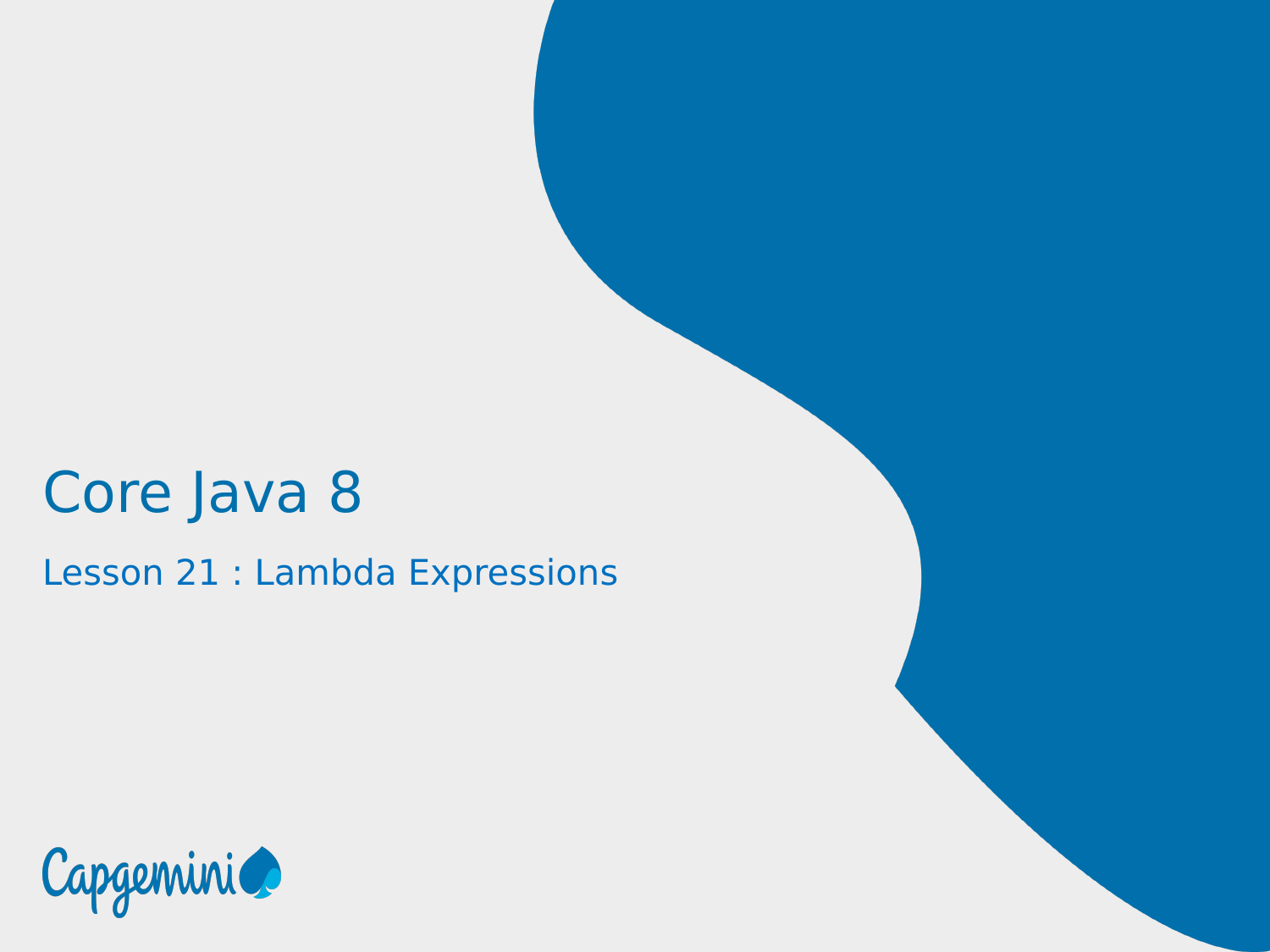

# Core Java 8

Lesson 21 : Lambda Expressions